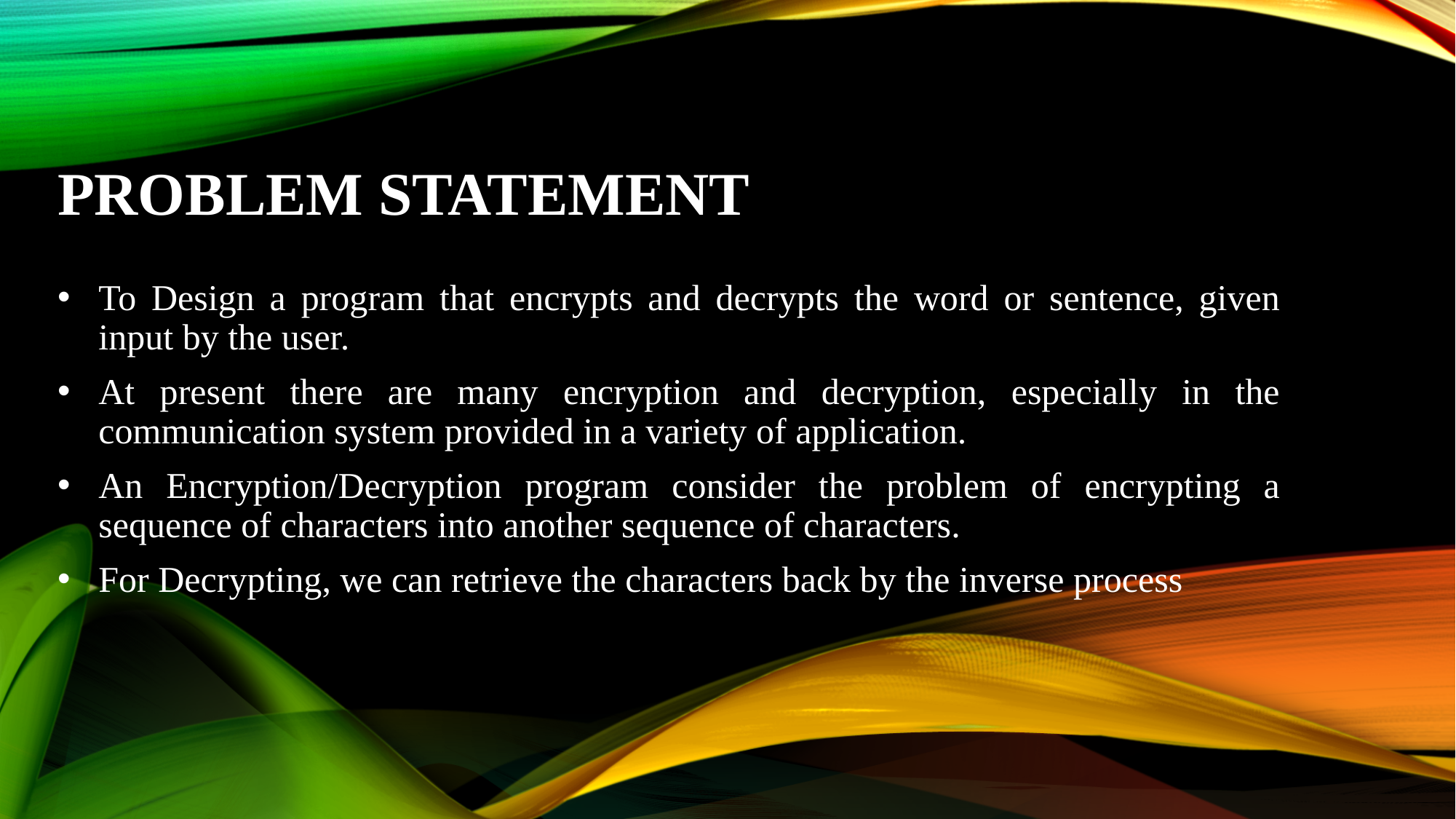

# PROBLEM STATEMENT
To Design a program that encrypts and decrypts the word or sentence, given input by the user.
At present there are many encryption and decryption, especially in the communication system provided in a variety of application.
An Encryption/Decryption program consider the problem of encrypting a sequence of characters into another sequence of characters.
For Decrypting, we can retrieve the characters back by the inverse process